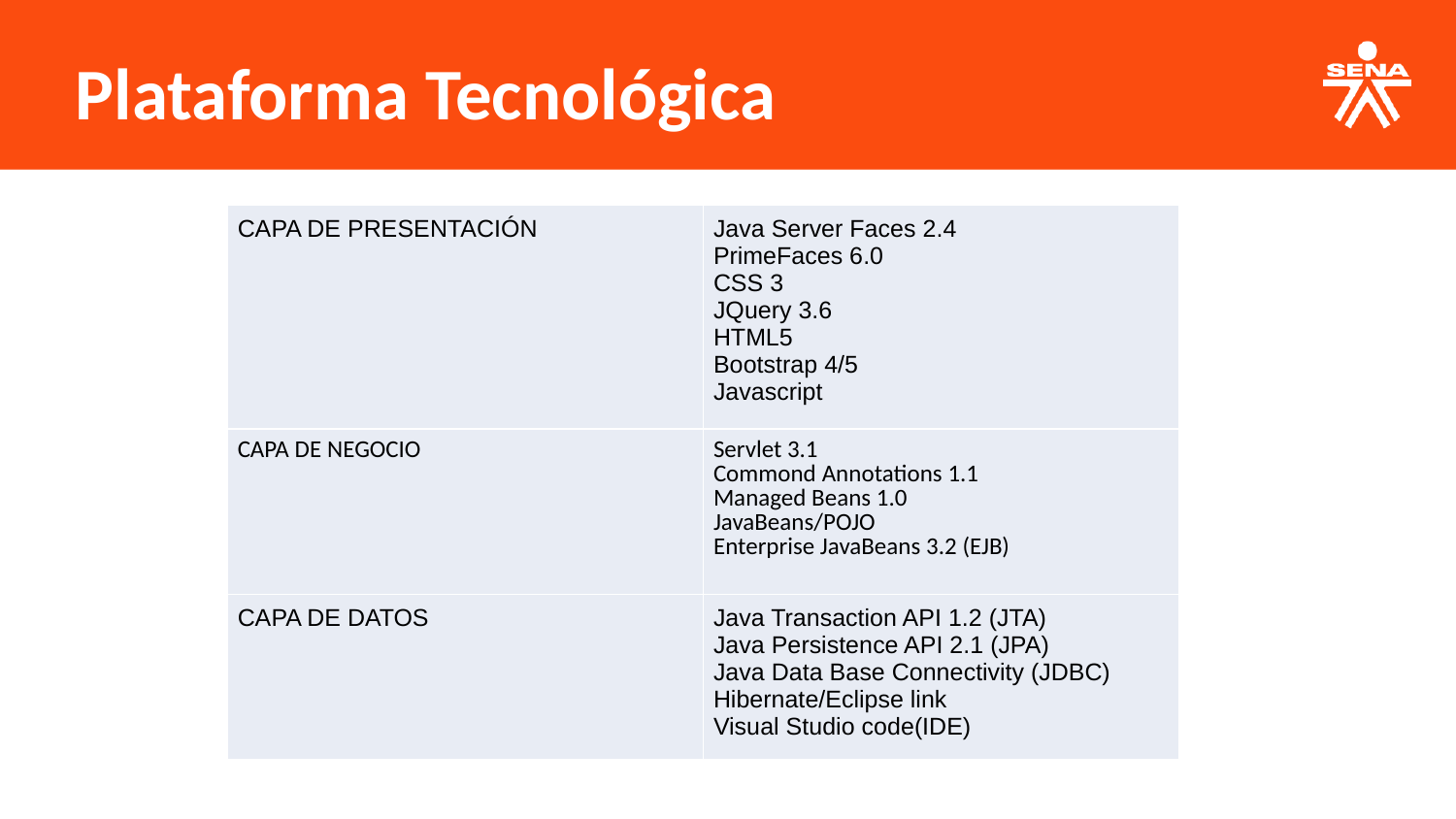

Plataforma Tecnológica
| CAPA DE PRESENTACIÓN | Java Server Faces 2.4 PrimeFaces 6.0 CSS 3 JQuery 3.6 HTML5 Bootstrap 4/5 Javascript |
| --- | --- |
| CAPA DE NEGOCIO | Servlet 3.1 Commond Annotations 1.1 Managed Beans 1.0 JavaBeans/POJO Enterprise JavaBeans 3.2 (EJB) |
| CAPA DE DATOS | Java Transaction API 1.2 (JTA) Java Persistence API 2.1 (JPA) Java Data Base Connectivity (JDBC) Hibernate/Eclipse link Visual Studio code(IDE) |